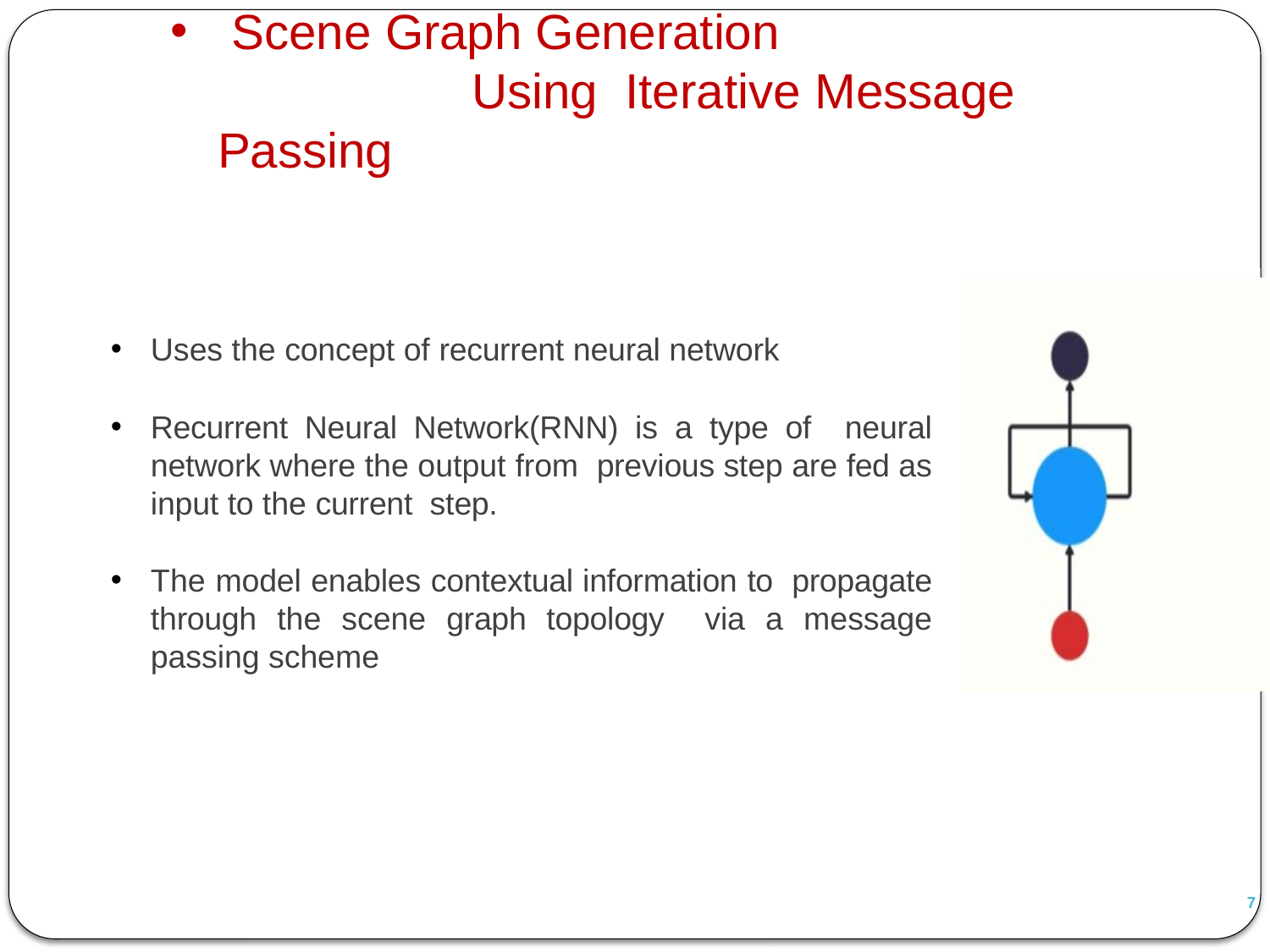

# Scene Graph Generation Using  Iterative Message Passing

Uses the concept of recurrent neural network

Recurrent Neural Network(RNN) is a type of  neural network where the output from  previous step are fed as input to the current  step.

The model enables contextual information to  propagate through the scene graph topology  via a message passing scheme
Graph  Inference  Model
7